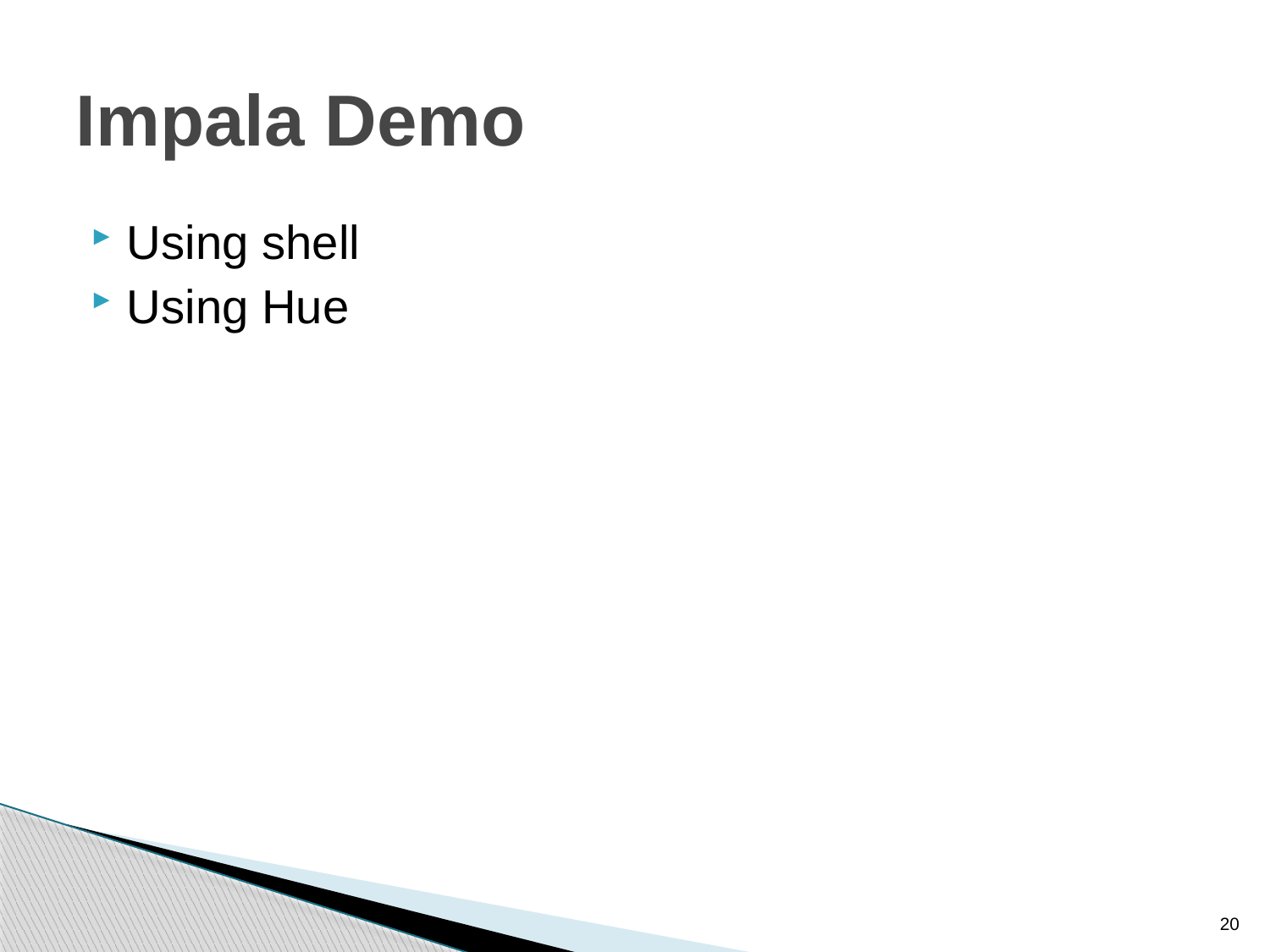

# Impala Demo
Using shell
Using Hue
20